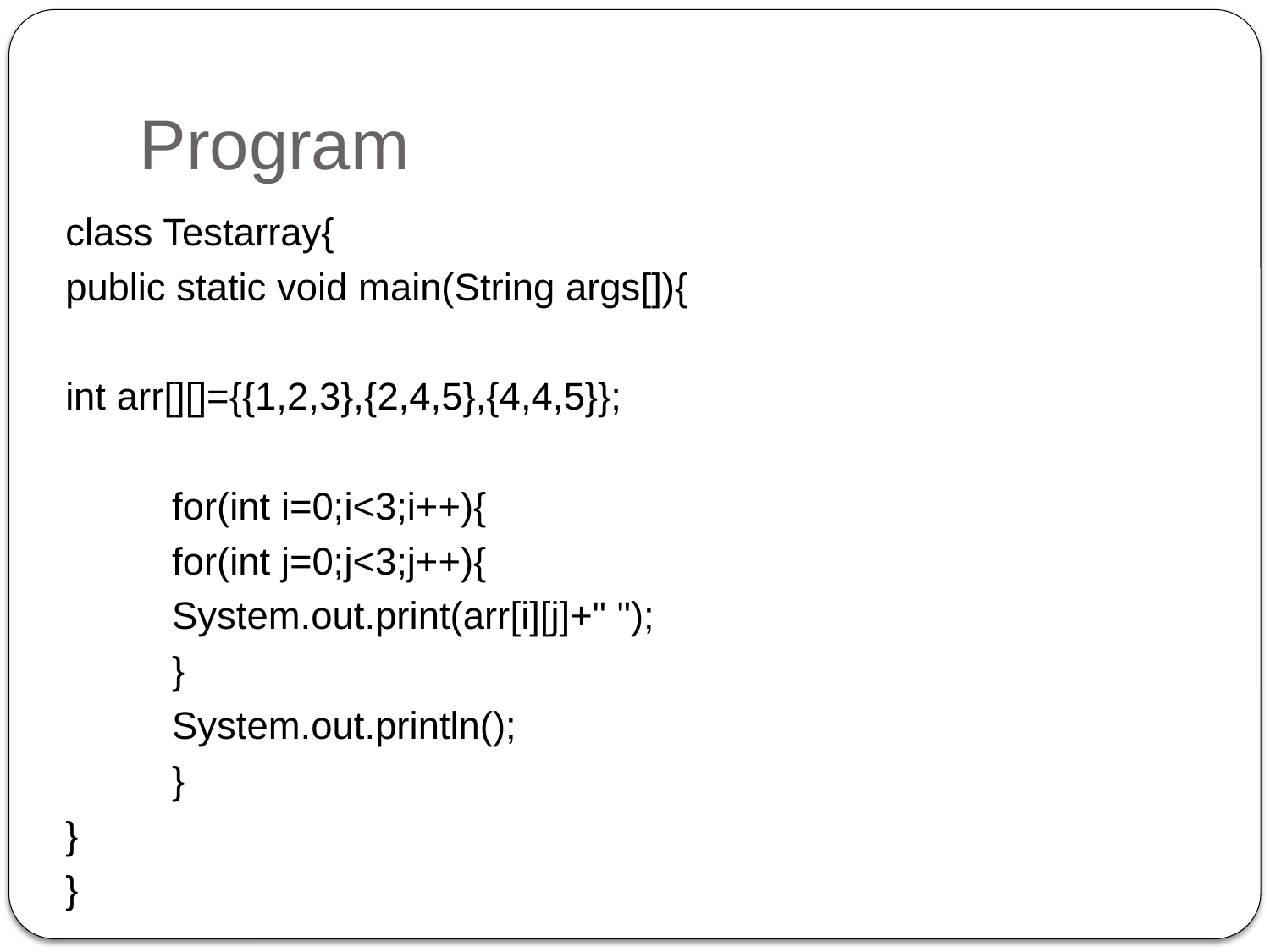

# Program
class Testarray{
public static void main(String args[]){

int arr[][]={{1,2,3},{2,4,5},{4,4,5}};

	for(int i=0;i<3;i++){
 		for(int j=0;j<3;j++){
   			System.out.print(arr[i][j]+" ");
 		}
 		System.out.println();
	}
}
}